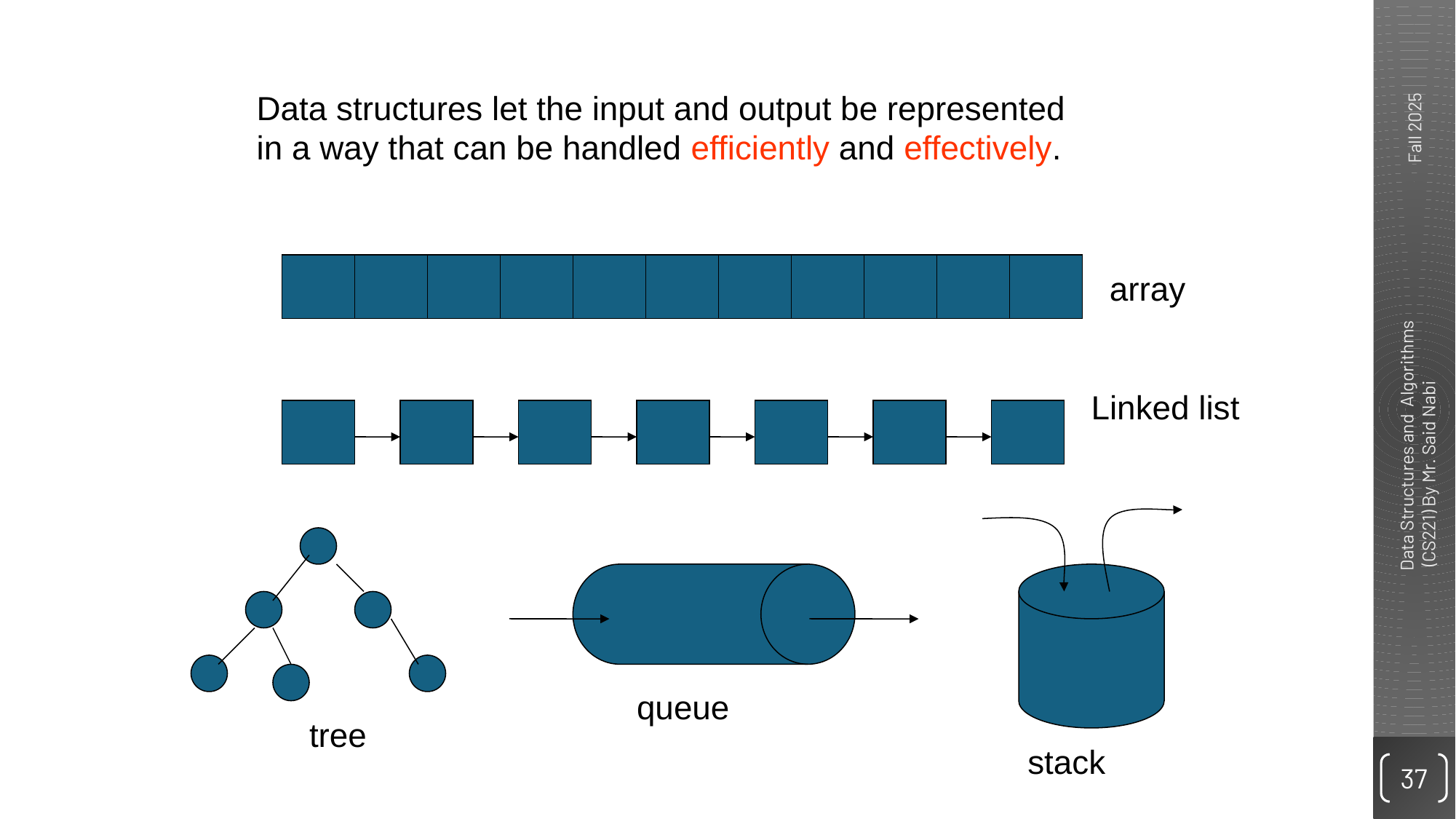

Data structures let the input and output be represented
in a way that can be handled efficiently and effectively.

array
Linked list

queue
tree
stack